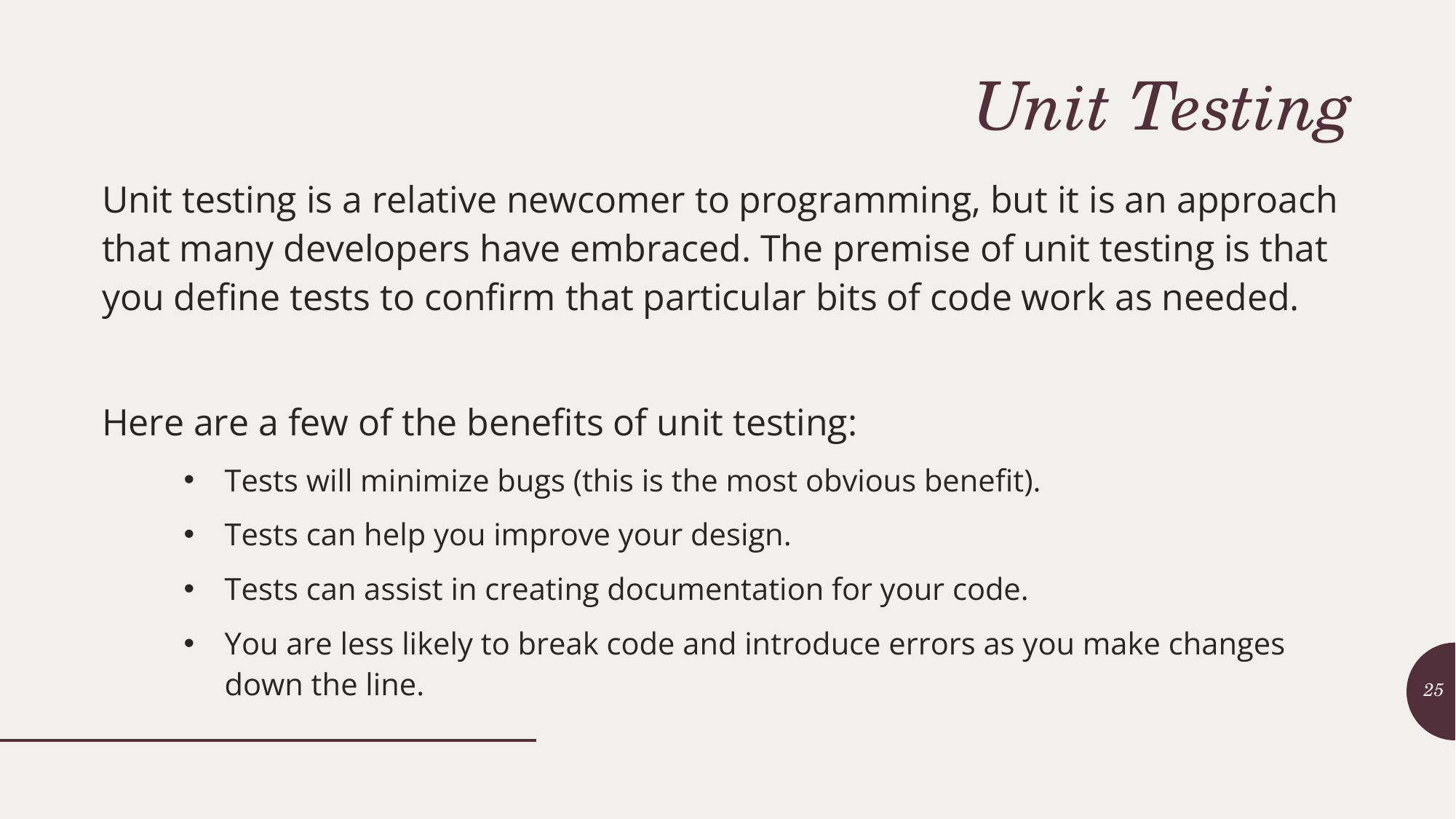

# Unit Testing
Unit testing is a relative newcomer to programming, but it is an approach that many developers have embraced. The premise of unit testing is that you define tests to confirm that particular bits of code work as needed.

Here are a few of the benefits of unit testing:
Tests will minimize bugs (this is the most obvious benefit).
Tests can help you improve your design.
Tests can assist in creating documentation for your code.
You are less likely to break code and introduce errors as you make changes down the line.
25